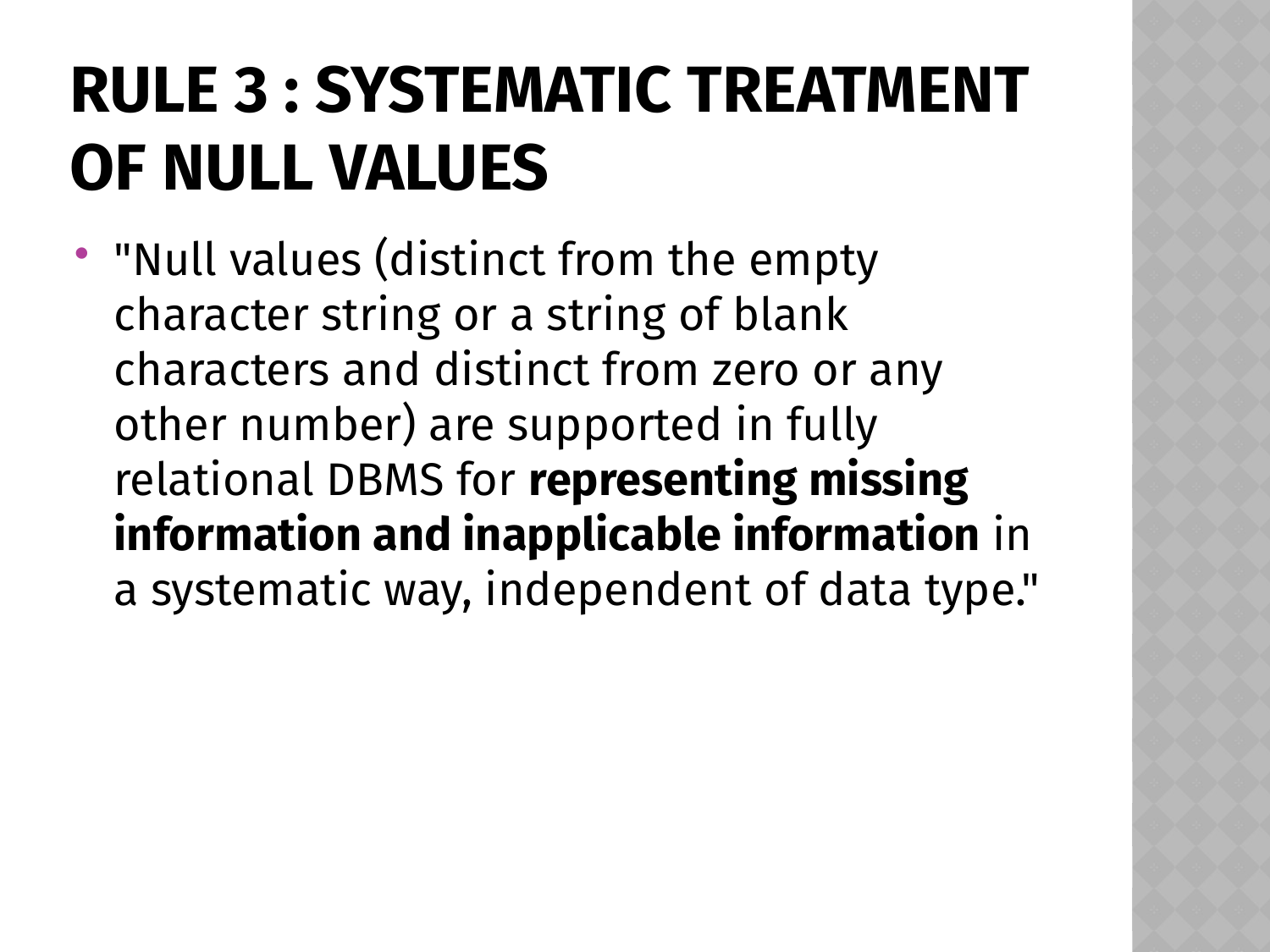

# Rule 3 : Systematic treatment of null values
"Null values (distinct from the empty character string or a string of blank characters and distinct from zero or any other number) are supported in fully relational DBMS for representing missing information and inapplicable information in a systematic way, independent of data type."